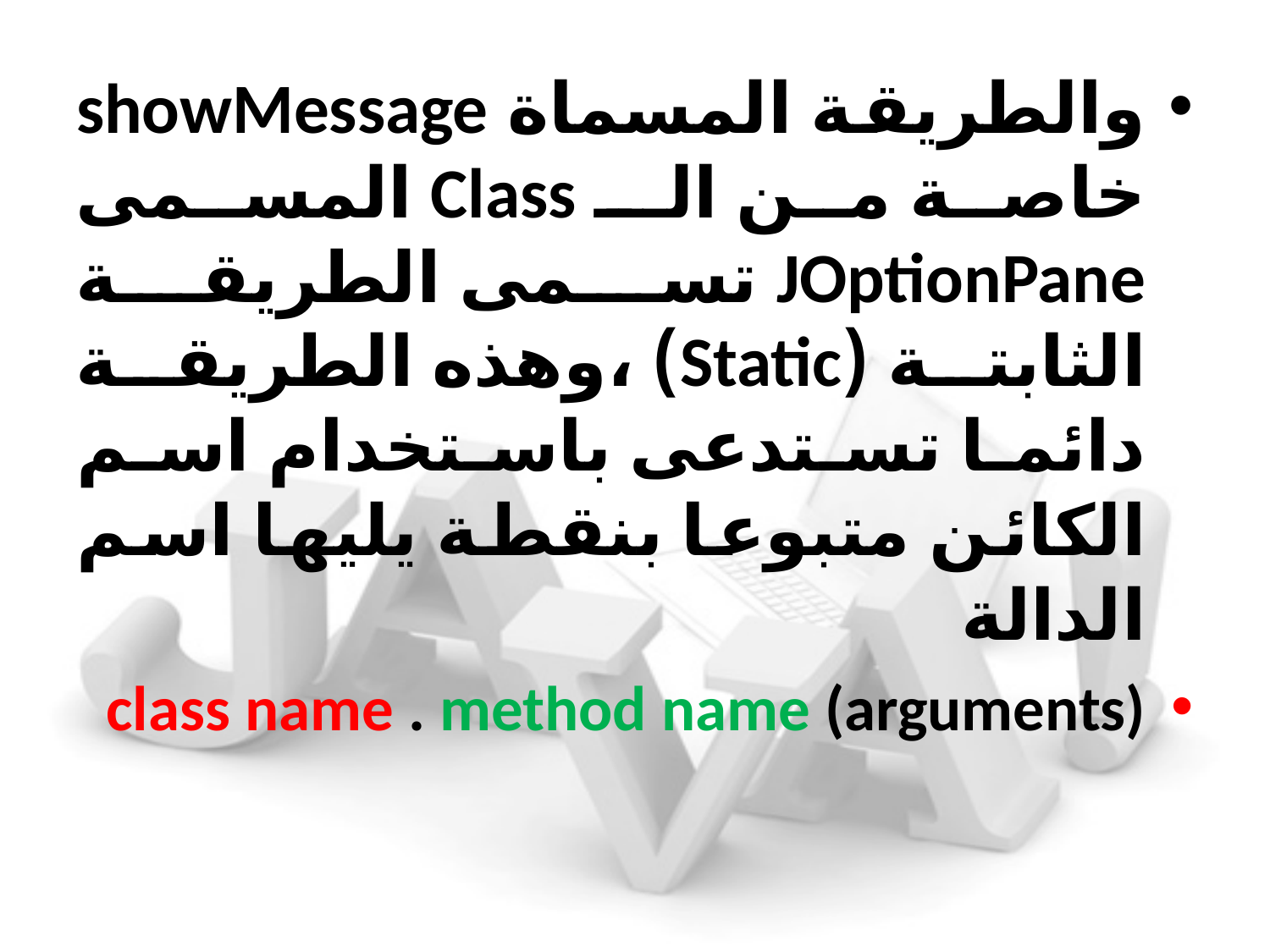

والطريقة المسماة showMessage خاصة من الـ Class المسمى JOptionPane تسمى الطريقة الثابتة (Static) ،وهذه الطريقة دائما تستدعى باستخدام اسم الكائن متبوعا بنقطة يليها اسم الدالة
class name . method name (arguments)